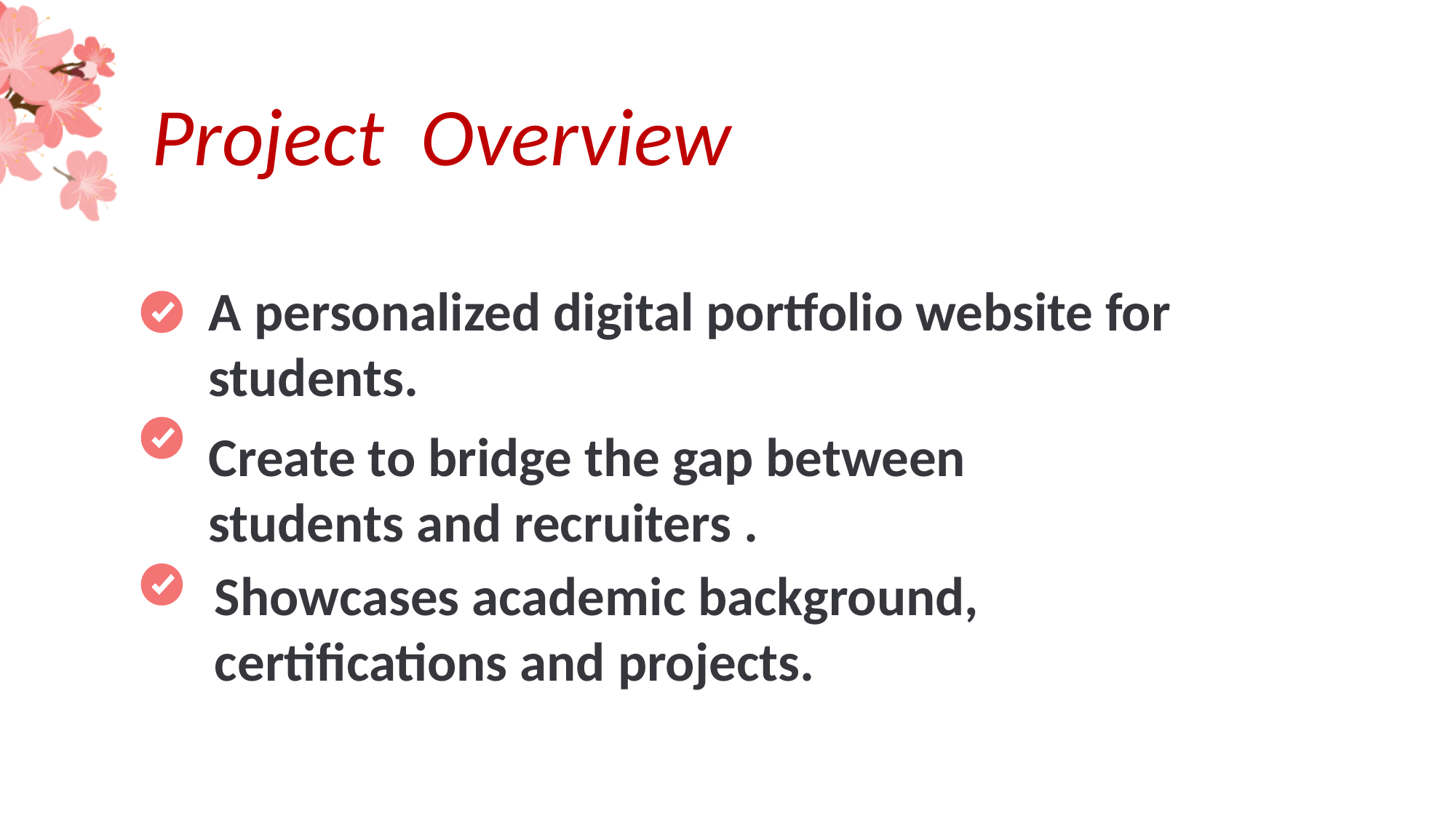

# Project  Overview
A personalized digital portfolio website for students.

Create to bridge the gap between students and recruiters .

Showcases academic background, certifications and projects.